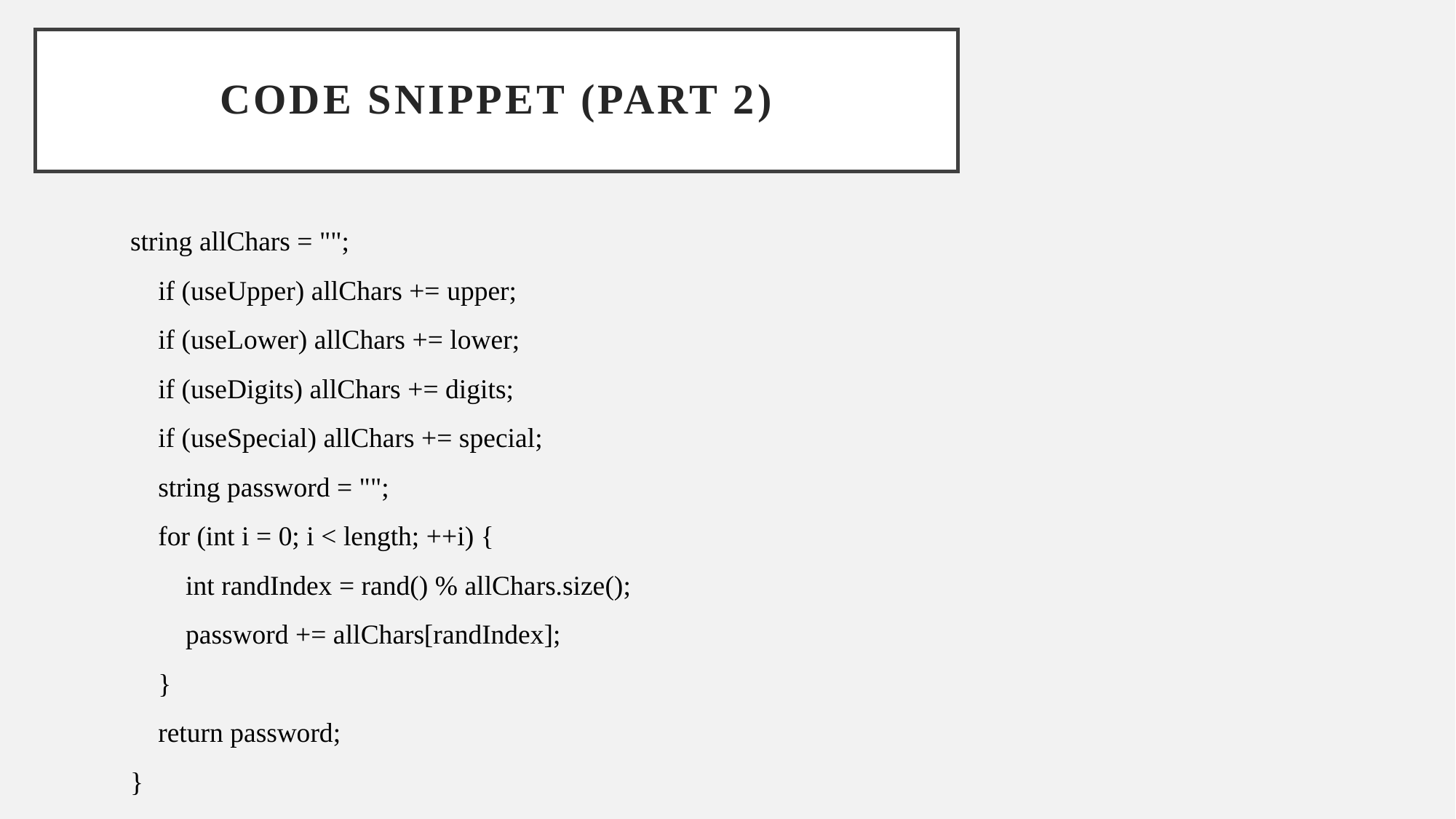

# CODE SNIPPET (Part 2)
string allChars = "";
    if (useUpper) allChars += upper;
    if (useLower) allChars += lower;
    if (useDigits) allChars += digits;
    if (useSpecial) allChars += special;
    string password = "";
    for (int i = 0; i < length; ++i) {
        int randIndex = rand() % allChars.size();
        password += allChars[randIndex];
    }
    return password;
}